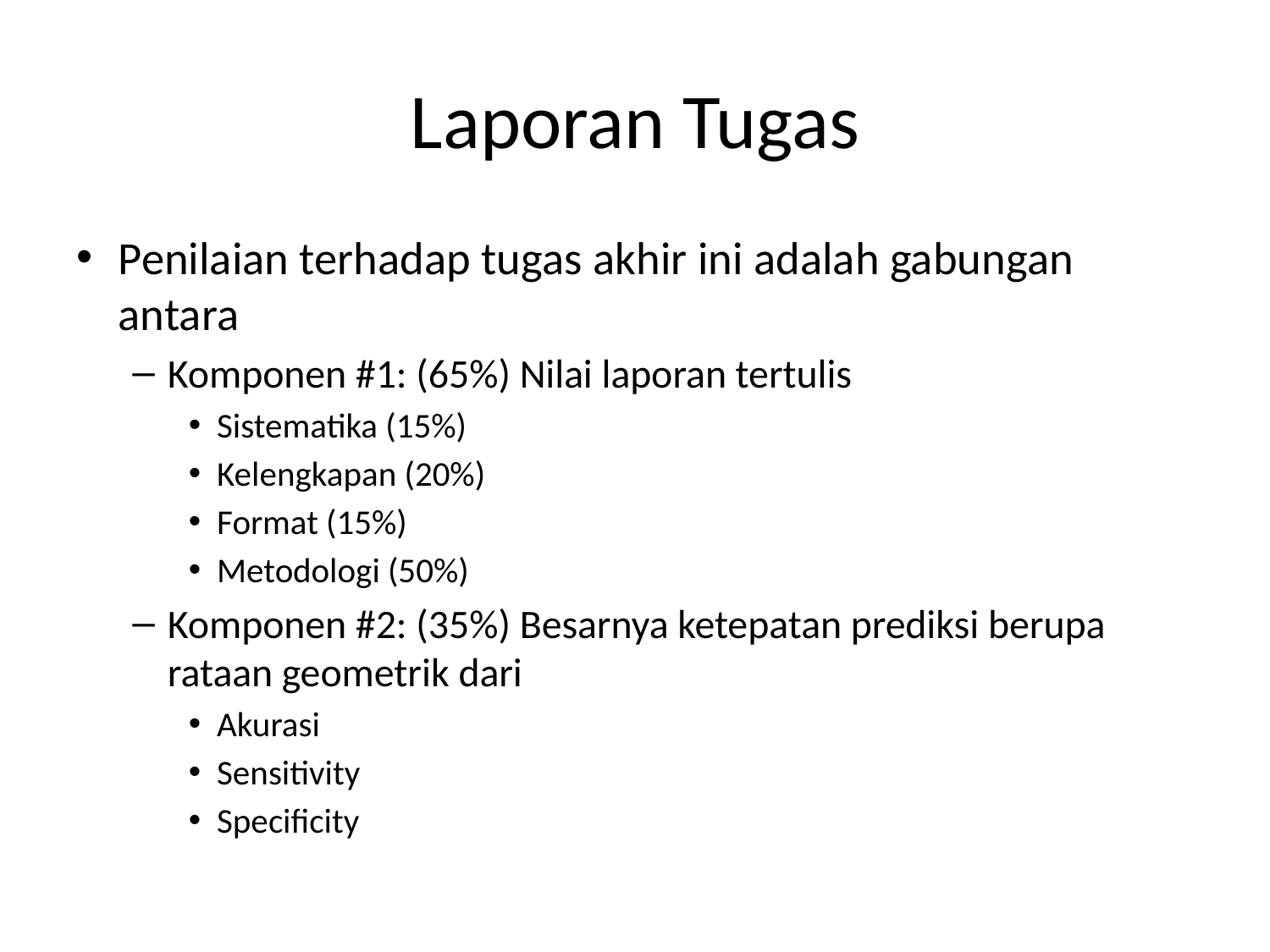

# Laporan Tugas
Penilaian terhadap tugas akhir ini adalah gabungan antara
Komponen #1: (65%) Nilai laporan tertulis
Sistematika (15%)
Kelengkapan (20%)
Format (15%)
Metodologi (50%)
Komponen #2: (35%) Besarnya ketepatan prediksi berupa rataan geometrik dari
Akurasi
Sensitivity
Specificity